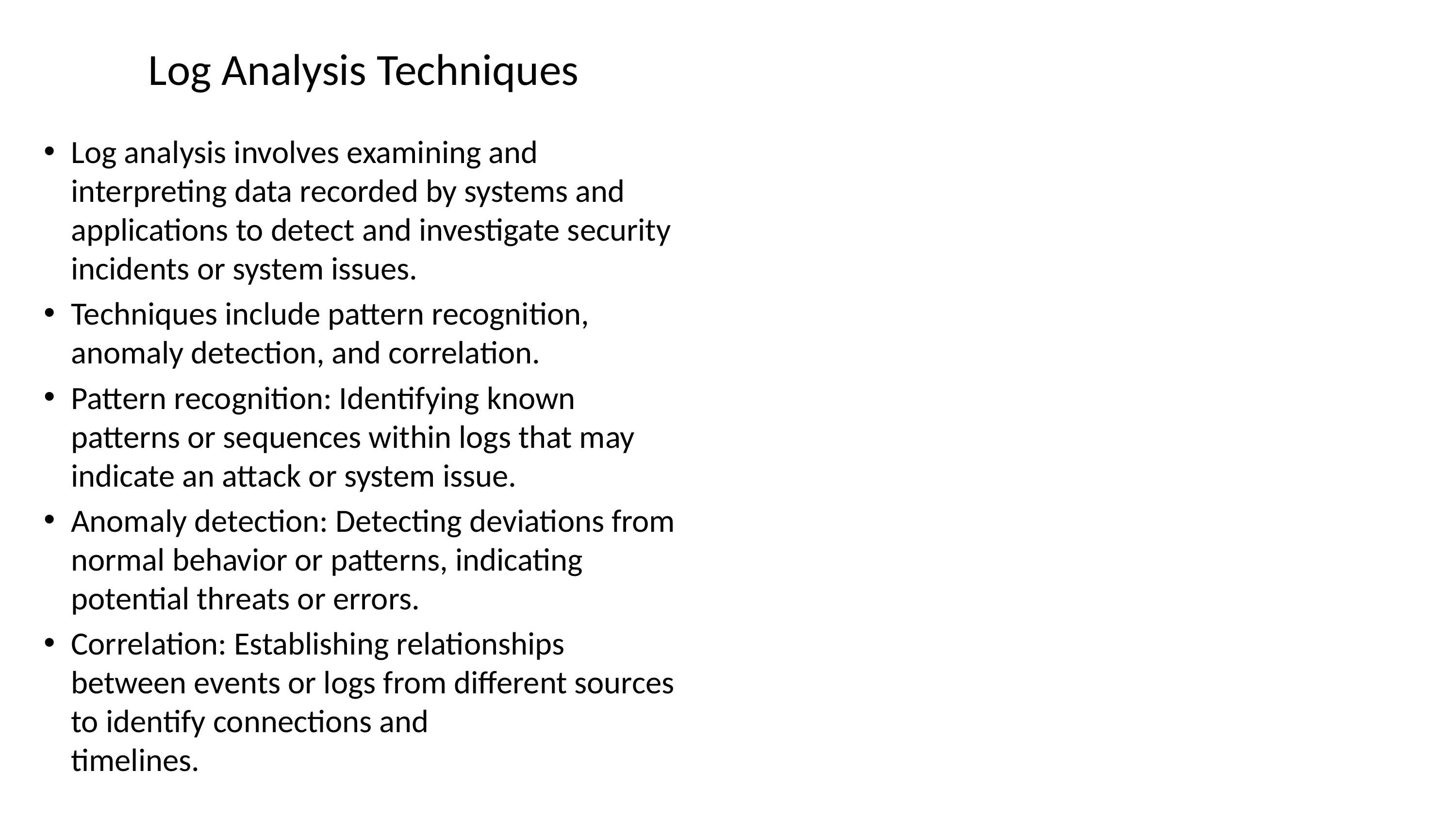

# Log Analysis Techniques
Log analysis involves examining and interpreting data recorded by systems and applications to detect and investigate security incidents or system issues.
Techniques include pattern recognition, anomaly detection, and correlation.
Pattern recognition: Identifying known patterns or sequences within logs that may indicate an attack or system issue.
Anomaly detection: Detecting deviations from normal behavior or patterns, indicating potential threats or errors.
Correlation: Establishing relationships between events or logs from different sources to identify connections and
timelines.